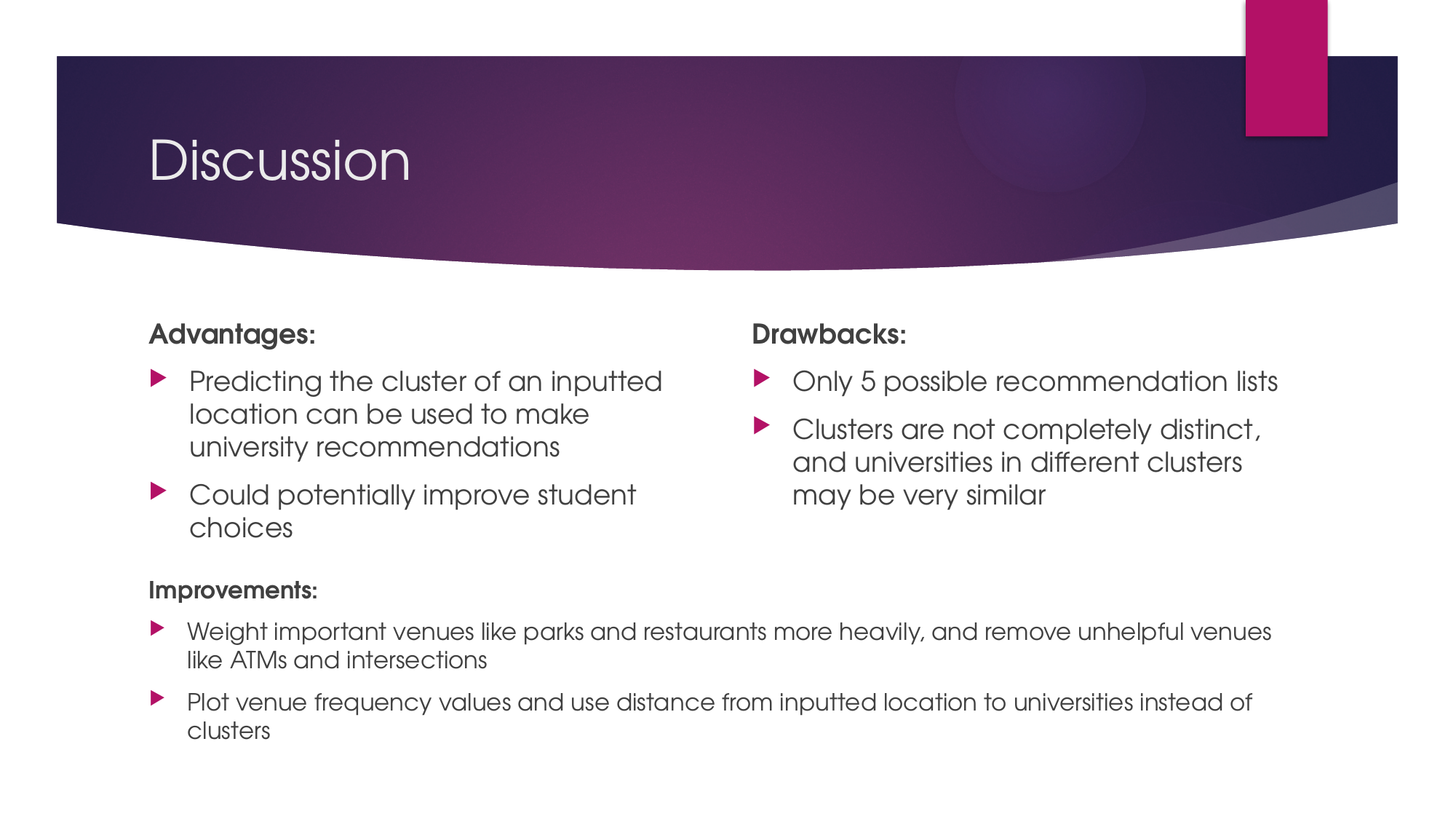

# Discussion
Drawbacks:
Only 5 possible recommendation lists
Clusters are not completely distinct, and universities in different clusters may be very similar
Advantages:
Predicting the cluster of an inputted location can be used to make university recommendations
Could potentially improve student choices
Improvements:
Weight important venues like parks and restaurants more heavily, and remove unhelpful venues like ATMs and intersections
Plot venue frequency values and use distance from inputted location to universities instead of clusters